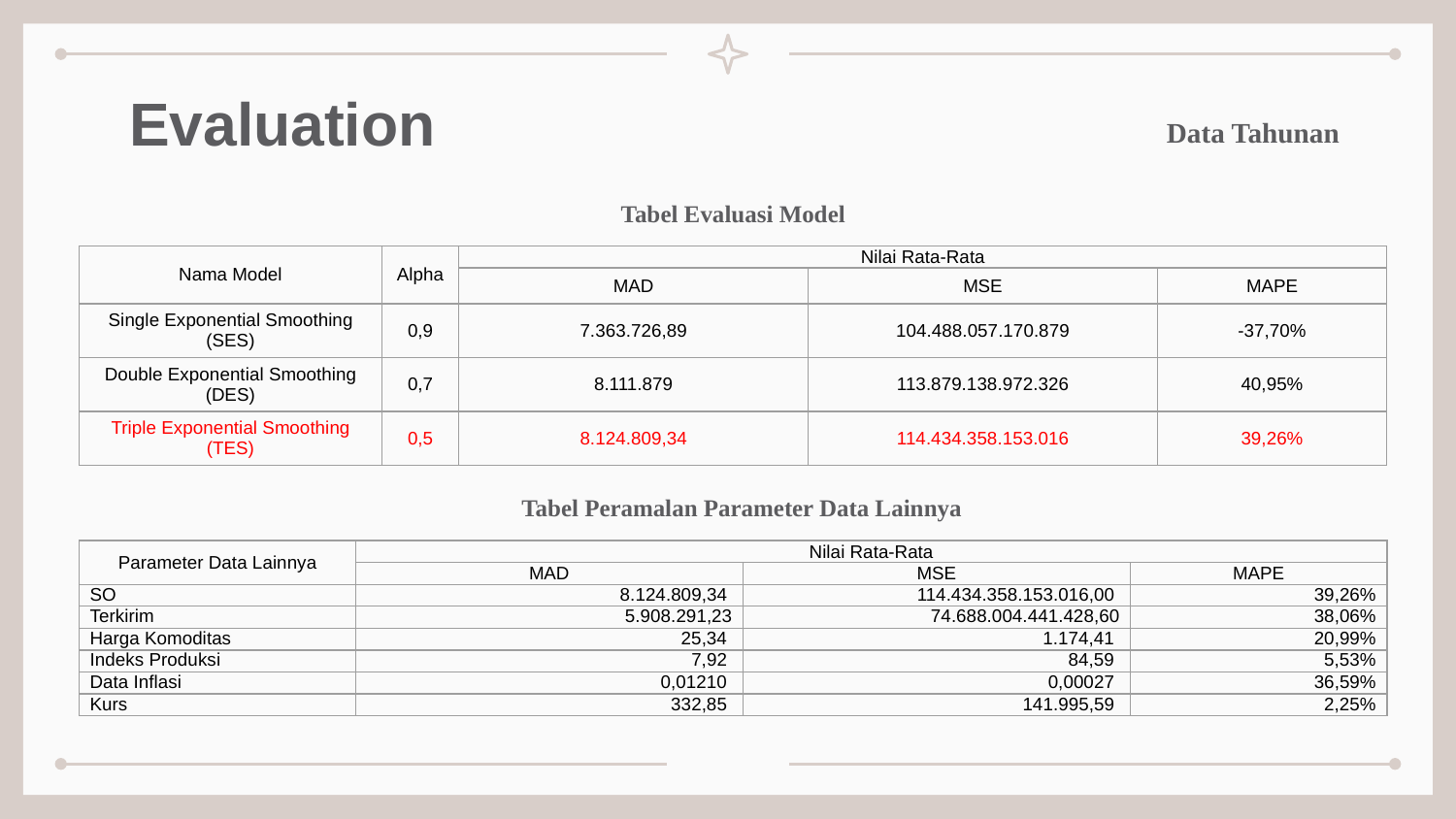

# Evaluation
Data Tahunan
Tabel Evaluasi Model
| Nama Model | Alpha | Nilai Rata-Rata |  |  |
| --- | --- | --- | --- | --- |
|  |  | MAD | MSE | MAPE |
| Single Exponential Smoothing (SES) | 0,9 | 7.363.726,89 | 104.488.057.170.879 | -37,70% |
| Double Exponential Smoothing (DES) | 0,7 | 8.111.879 | 113.879.138.972.326 | 40,95% |
| Triple Exponential Smoothing (TES) | 0,5 | 8.124.809,34 | 114.434.358.153.016 | 39,26% |
Tabel Peramalan Parameter Data Lainnya
| Parameter Data Lainnya | Nilai Rata-Rata |  |  |
| --- | --- | --- | --- |
|  | MAD | MSE | MAPE |
| SO | 8.124.809,34 | 114.434.358.153.016,00 | 39,26% |
| Terkirim | 5.908.291,23 | 74.688.004.441.428,60 | 38,06% |
| Harga Komoditas | 25,34 | 1.174,41 | 20,99% |
| Indeks Produksi | 7,92 | 84,59 | 5,53% |
| Data Inflasi | 0,01210 | 0,00027 | 36,59% |
| Kurs | 332,85 | 141.995,59 | 2,25% |